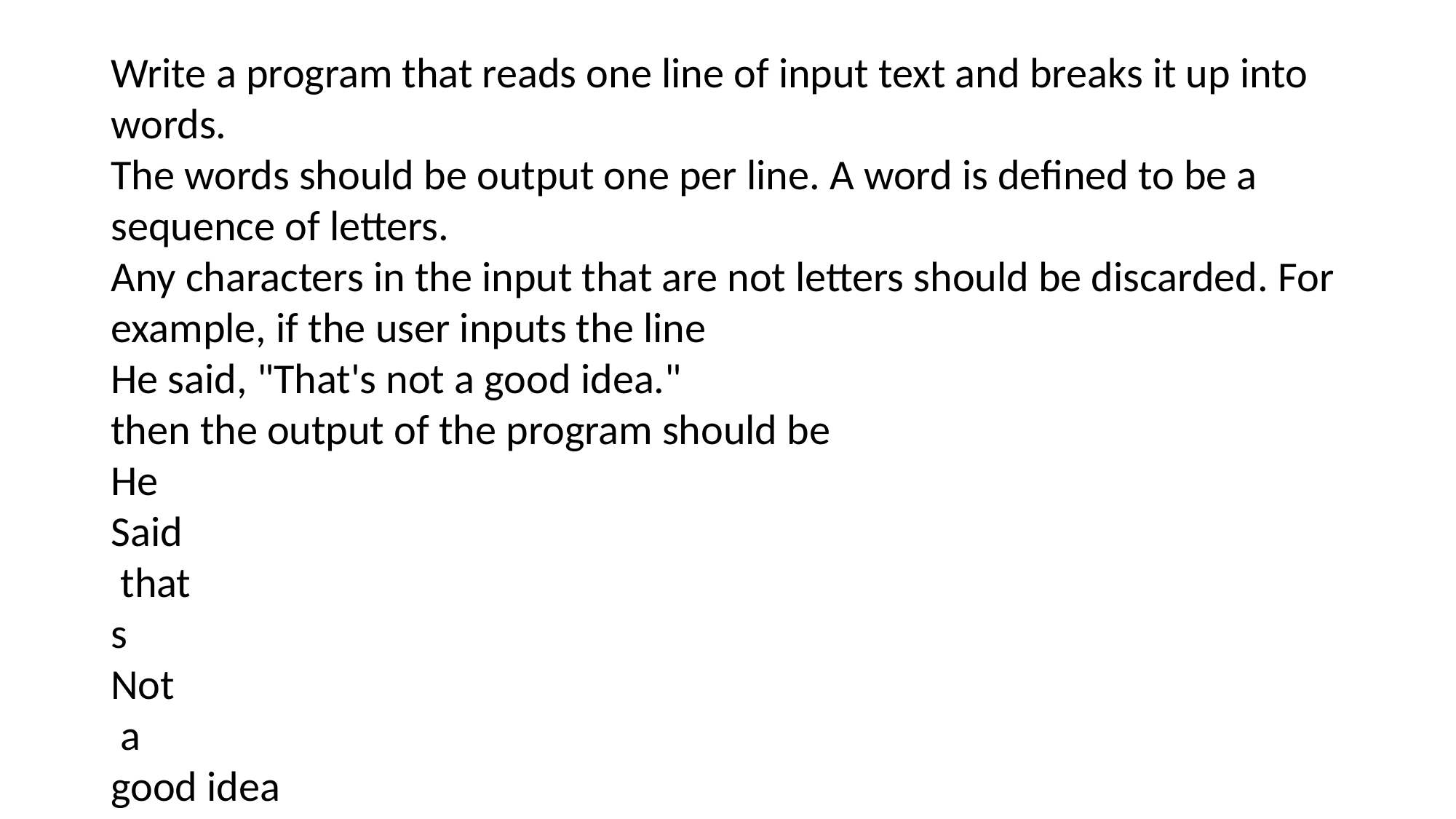

Write a program that reads one line of input text and breaks it up into words.
The words should be output one per line. A word is defined to be a sequence of letters.
Any characters in the input that are not letters should be discarded. For example, if the user inputs the line
He said, "That's not a good idea."
then the output of the program should be
He
Said
 that
s
Not
 a
good idea